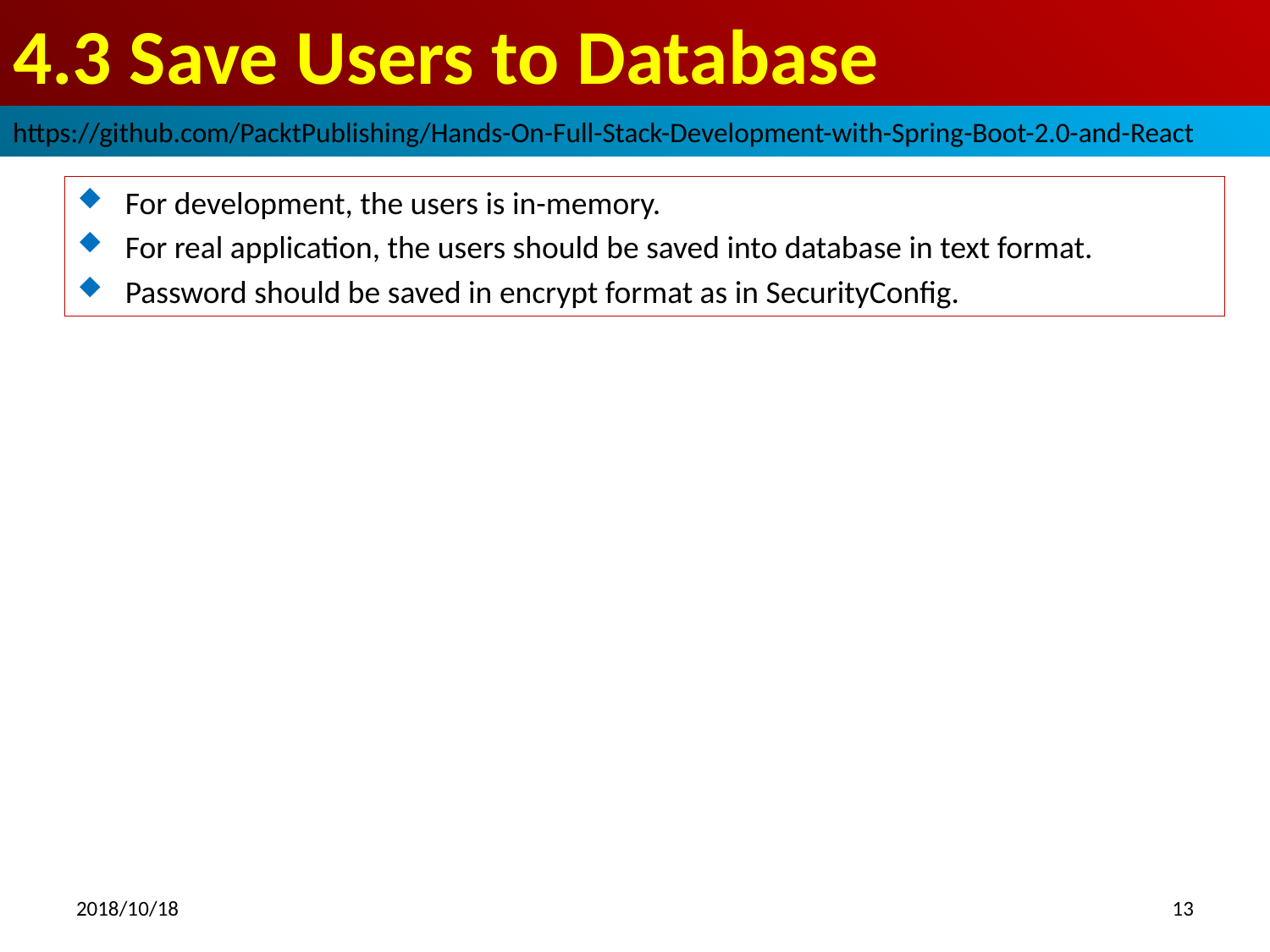

# 4.3 Save Users to Database
https://github.com/PacktPublishing/Hands-On-Full-Stack-Development-with-Spring-Boot-2.0-and-React
For development, the users is in-memory.
For real application, the users should be saved into database in text format.
Password should be saved in encrypt format as in SecurityConfig.

2018/10/18
13